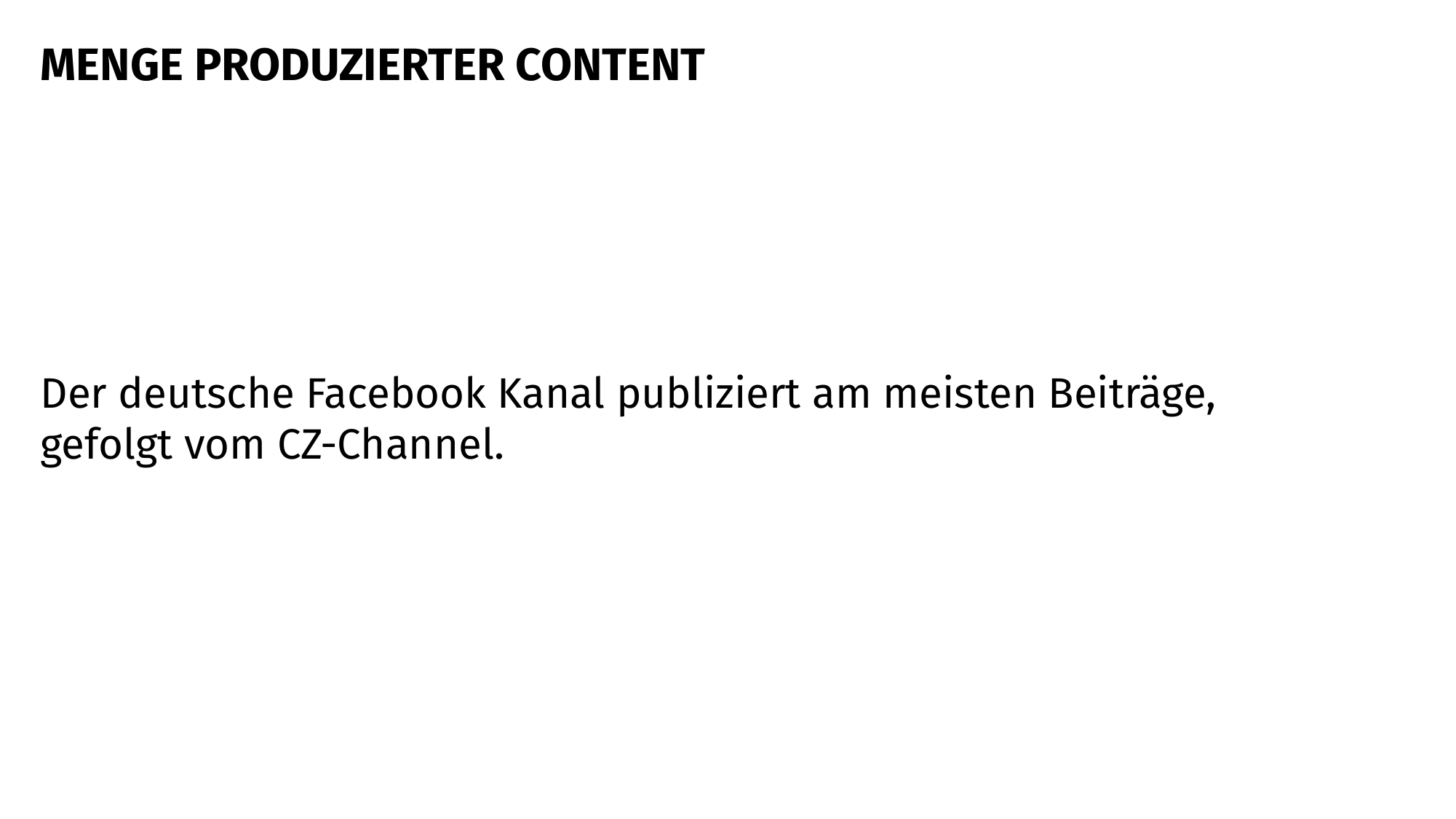

MENGE PRODUZIERTER CONTENT
Der deutsche Facebook Kanal publiziert am meisten Beiträge, gefolgt vom CZ-Channel.